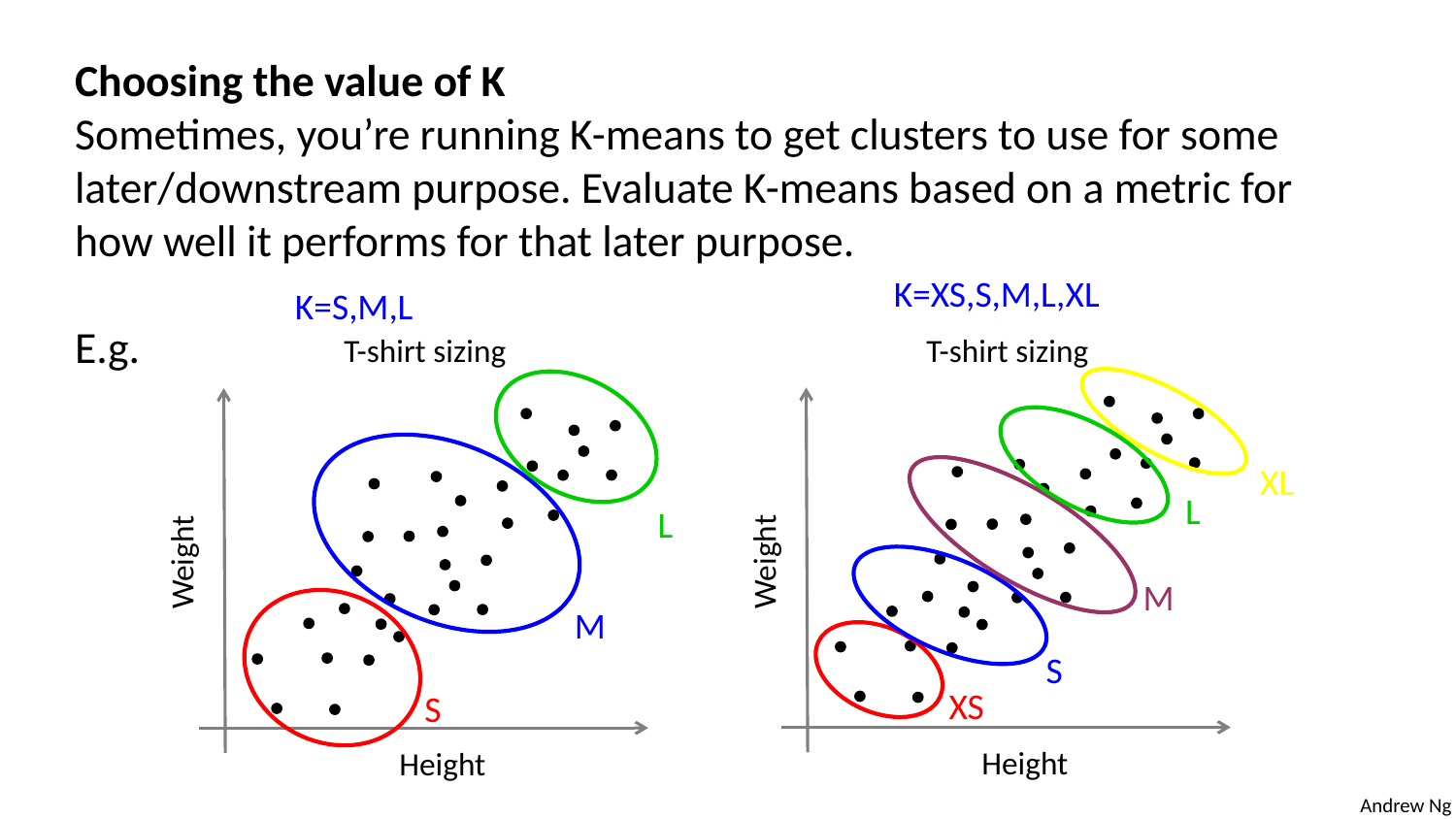

Choosing the value of K
Sometimes, you’re running K-means to get clusters to use for some later/downstream purpose. Evaluate K-means based on a metric for how well it performs for that later purpose.

E.g.
K=XS,S,M,L,XL
K=S,M,L
T-shirt sizing
T-shirt sizing

XL

L

L

Weight
Weight

M

M

S

XS
S

Height
Height